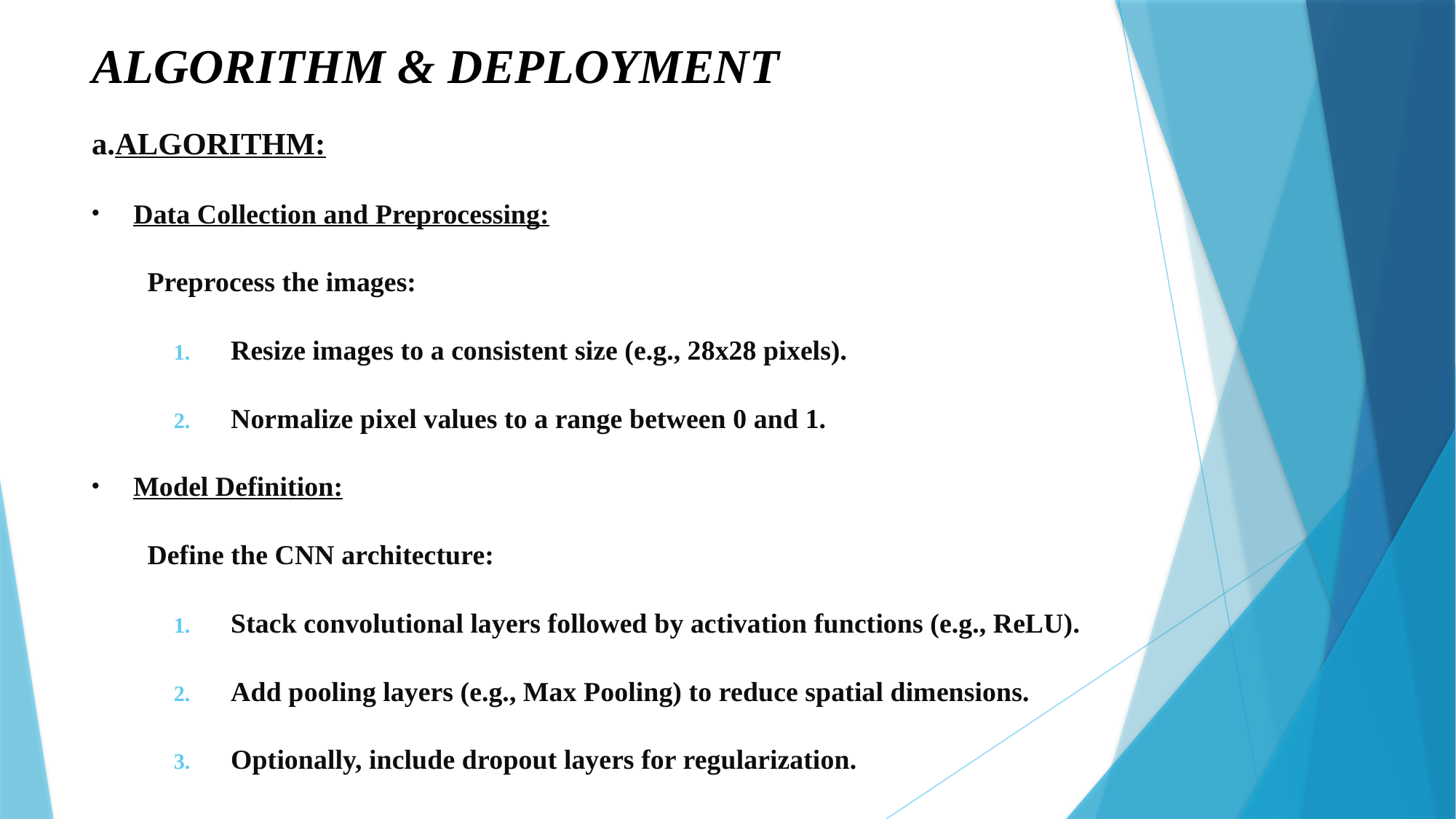

# ALGORITHM & DEPLOYMENT
a.ALGORITHM:
Data Collection and Preprocessing:
Preprocess the images:
Resize images to a consistent size (e.g., 28x28 pixels).
Normalize pixel values to a range between 0 and 1.
Model Definition:
Define the CNN architecture:
Stack convolutional layers followed by activation functions (e.g., ReLU).
Add pooling layers (e.g., Max Pooling) to reduce spatial dimensions.
Optionally, include dropout layers for regularization.